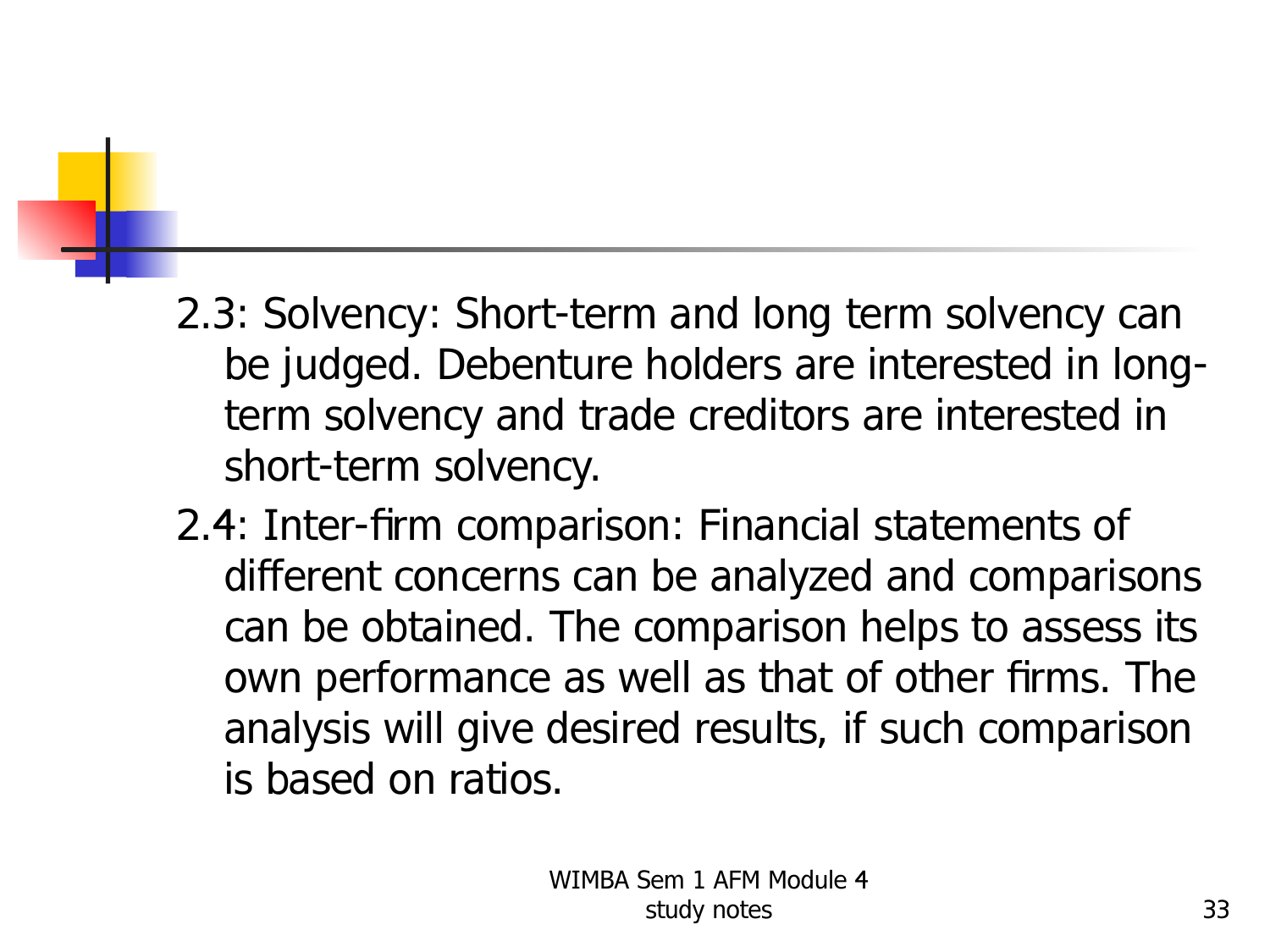

#
2.3: Solvency: Short-term and long term solvency can be judged. Debenture holders are interested in long-term solvency and trade creditors are interested in short-term solvency.
2.4: Inter-firm comparison: Financial statements of different concerns can be analyzed and comparisons can be obtained. The comparison helps to assess its own performance as well as that of other firms. The analysis will give desired results, if such comparison is based on ratios.
WIMBA Sem 1 AFM Module 4 study notes
33